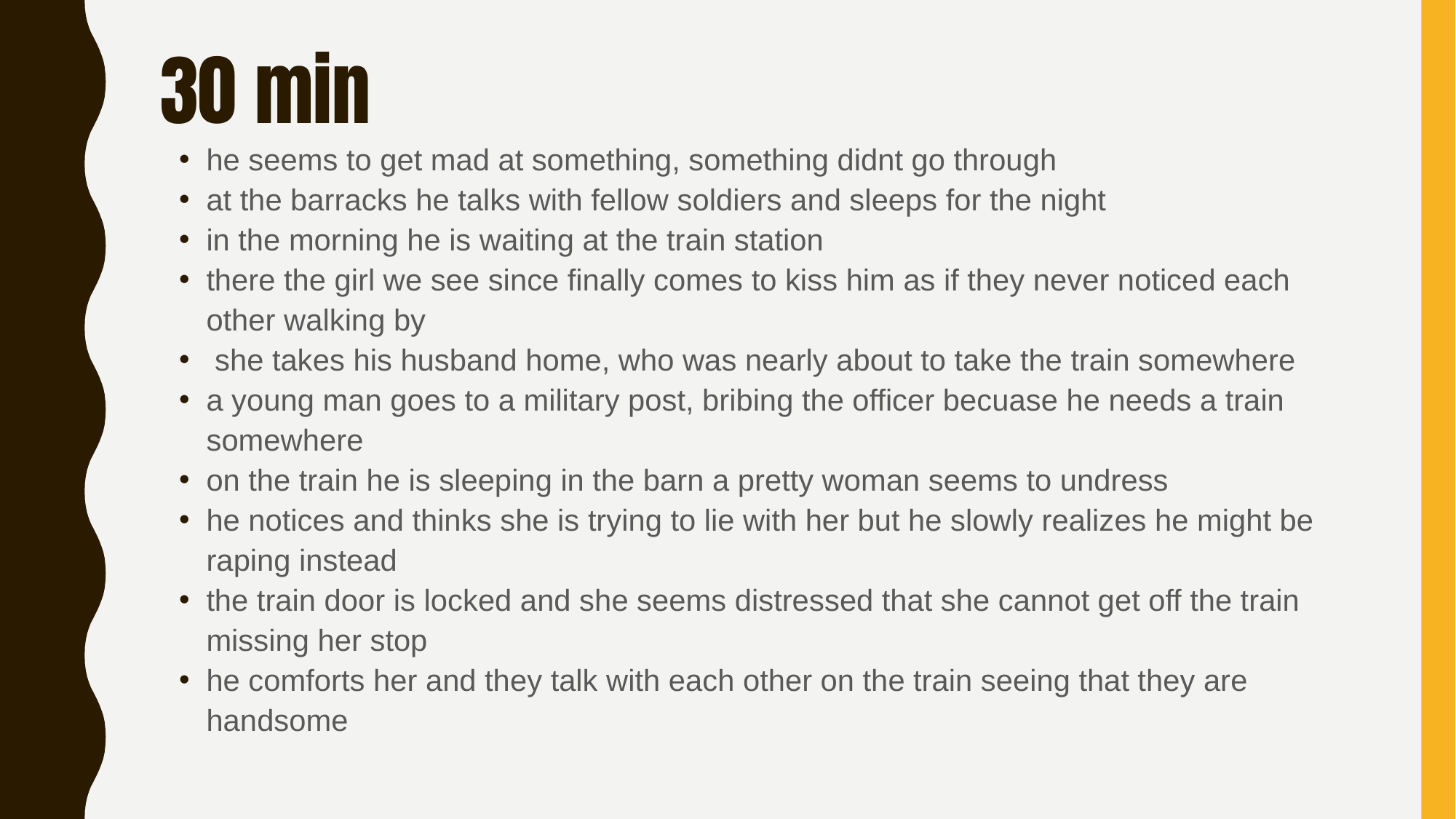

# 30 min
he seems to get mad at something, something didnt go through
at the barracks he talks with fellow soldiers and sleeps for the night
in the morning he is waiting at the train station
there the girl we see since finally comes to kiss him as if they never noticed each other walking by
 she takes his husband home, who was nearly about to take the train somewhere
a young man goes to a military post, bribing the officer becuase he needs a train somewhere
on the train he is sleeping in the barn a pretty woman seems to undress
he notices and thinks she is trying to lie with her but he slowly realizes he might be raping instead
the train door is locked and she seems distressed that she cannot get off the train missing her stop
he comforts her and they talk with each other on the train seeing that they are handsome